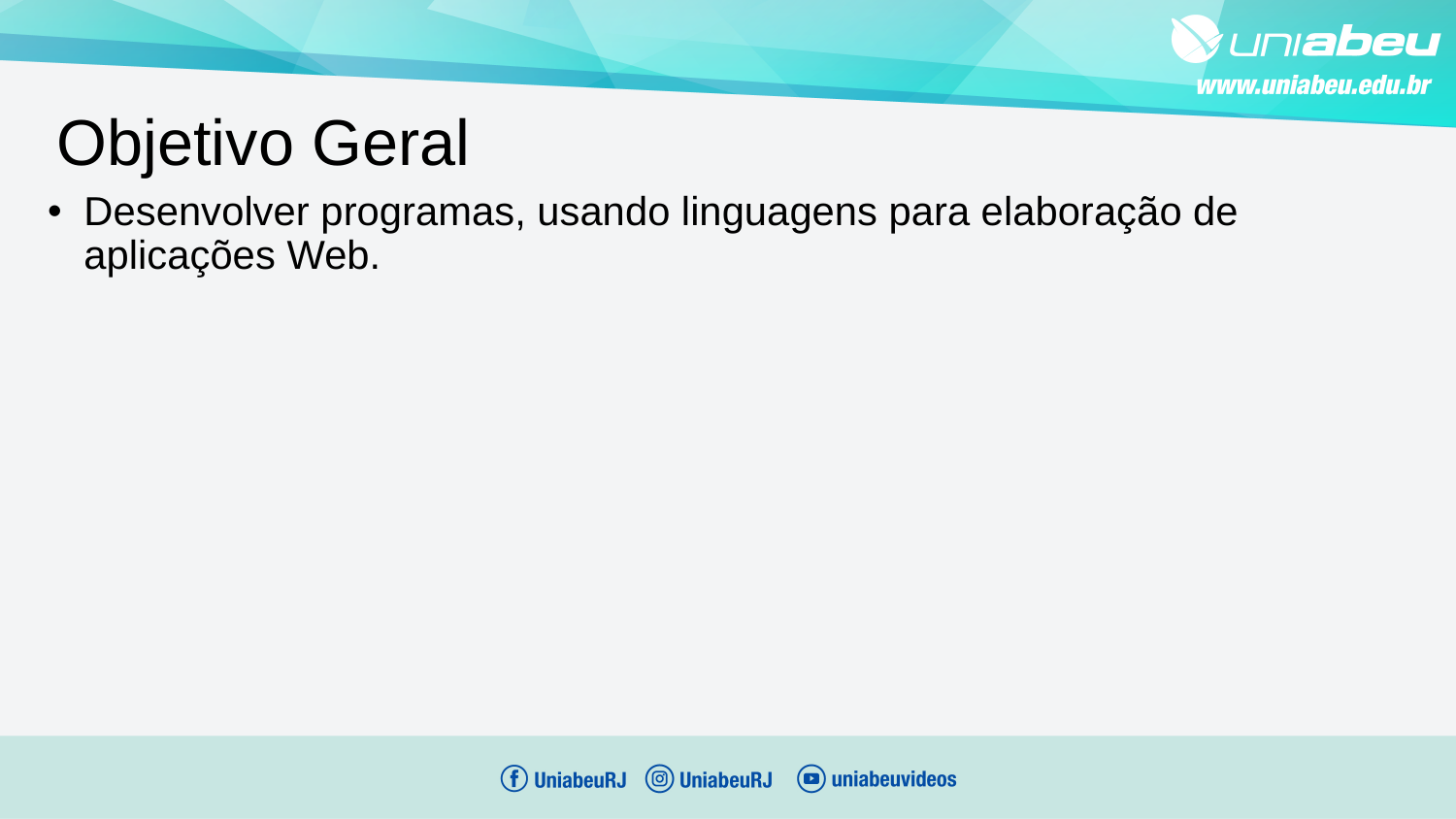

Objetivo Geral
Desenvolver programas, usando linguagens para elaboração de aplicações Web.